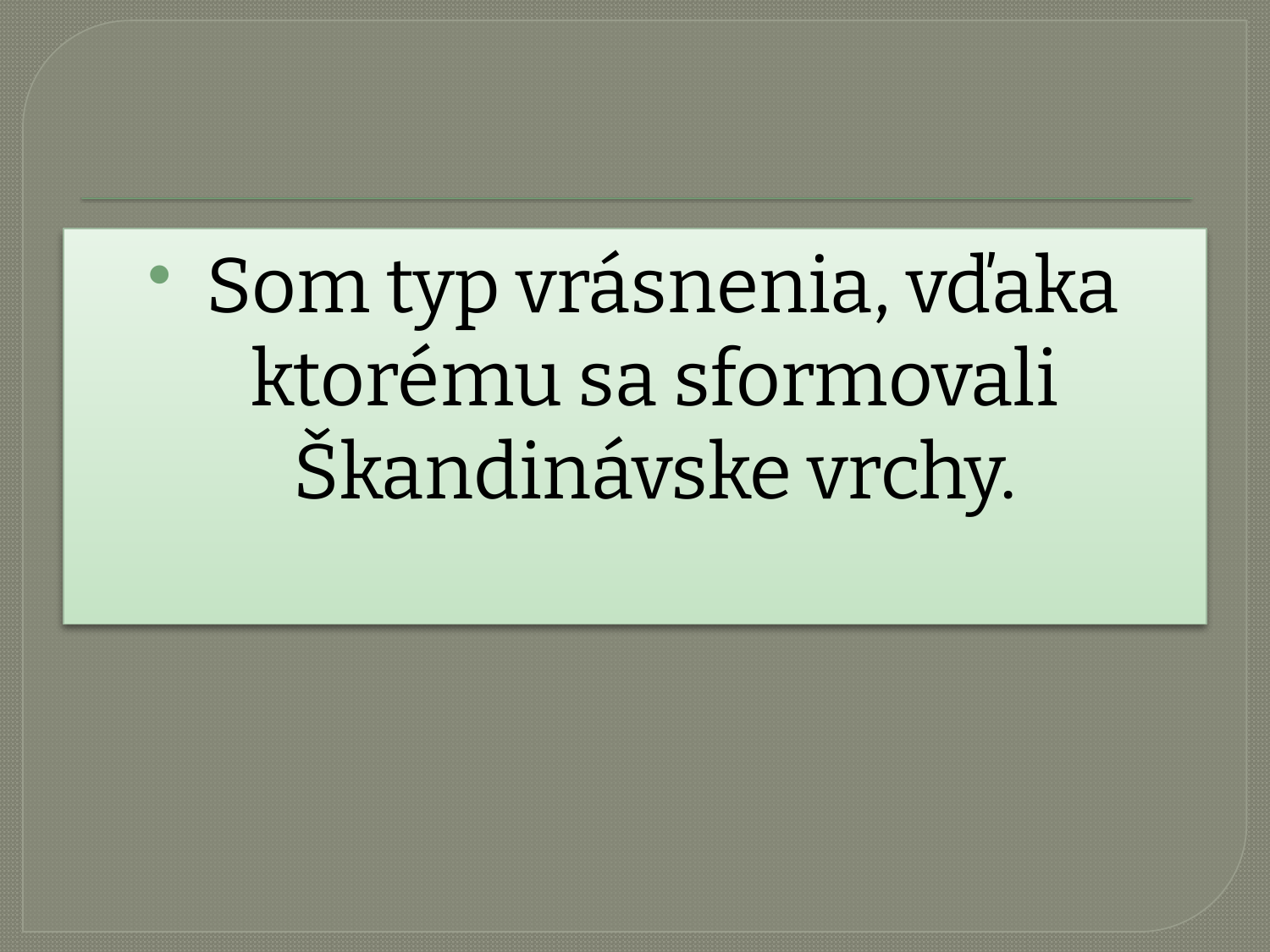

#

 Som typ vrásnenia, vďaka ktorému sa sformovali Škandinávske vrchy.